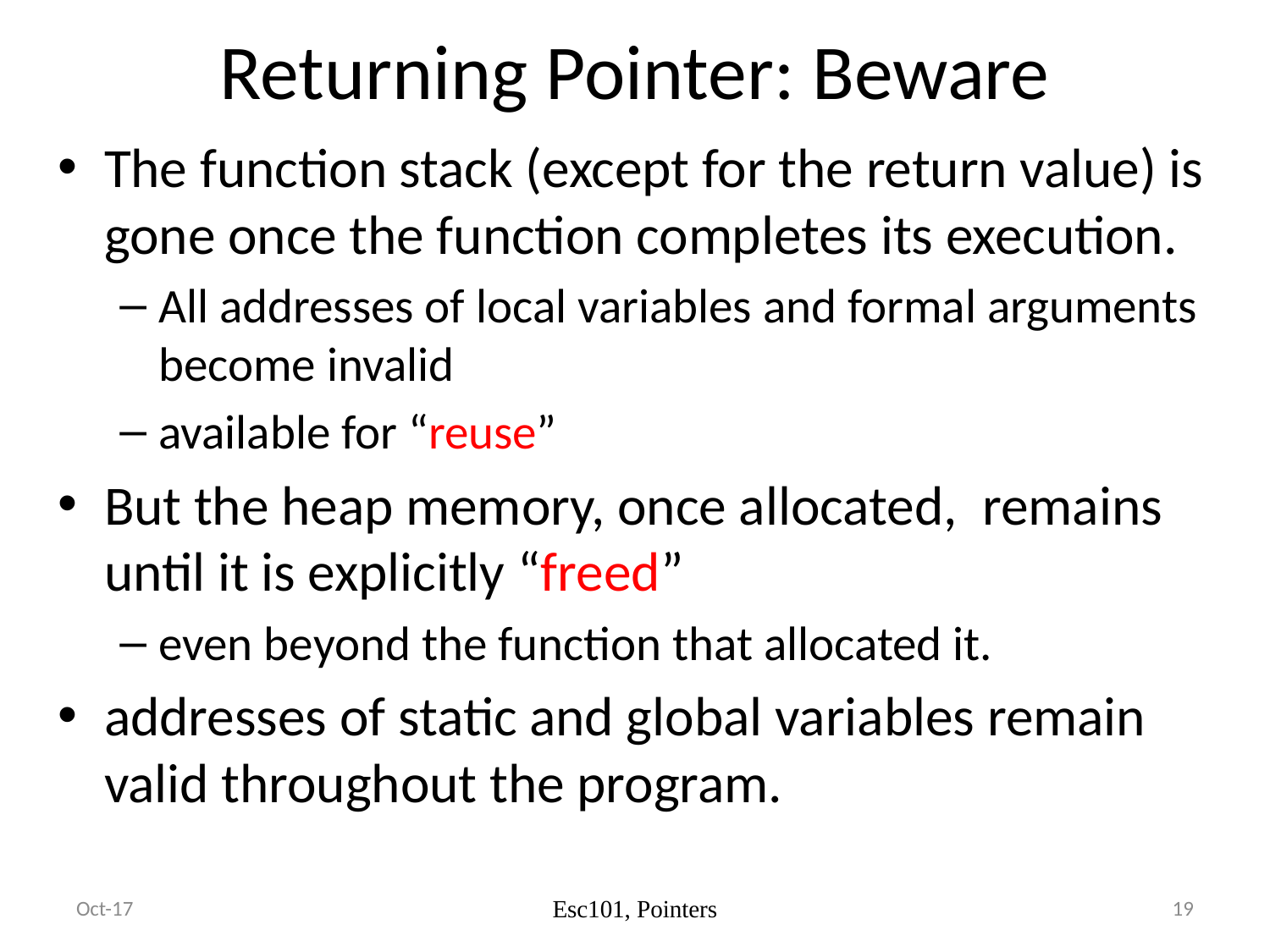

# Returning Pointer: Beware
The function stack (except for the return value) is gone once the function completes its execution.
All addresses of local variables and formal arguments become invalid
available for “reuse”
But the heap memory, once allocated,  remains until it is explicitly “freed”
even beyond the function that allocated it.
addresses of static and global variables remain valid throughout the program.
Oct-17
19
Esc101, Pointers